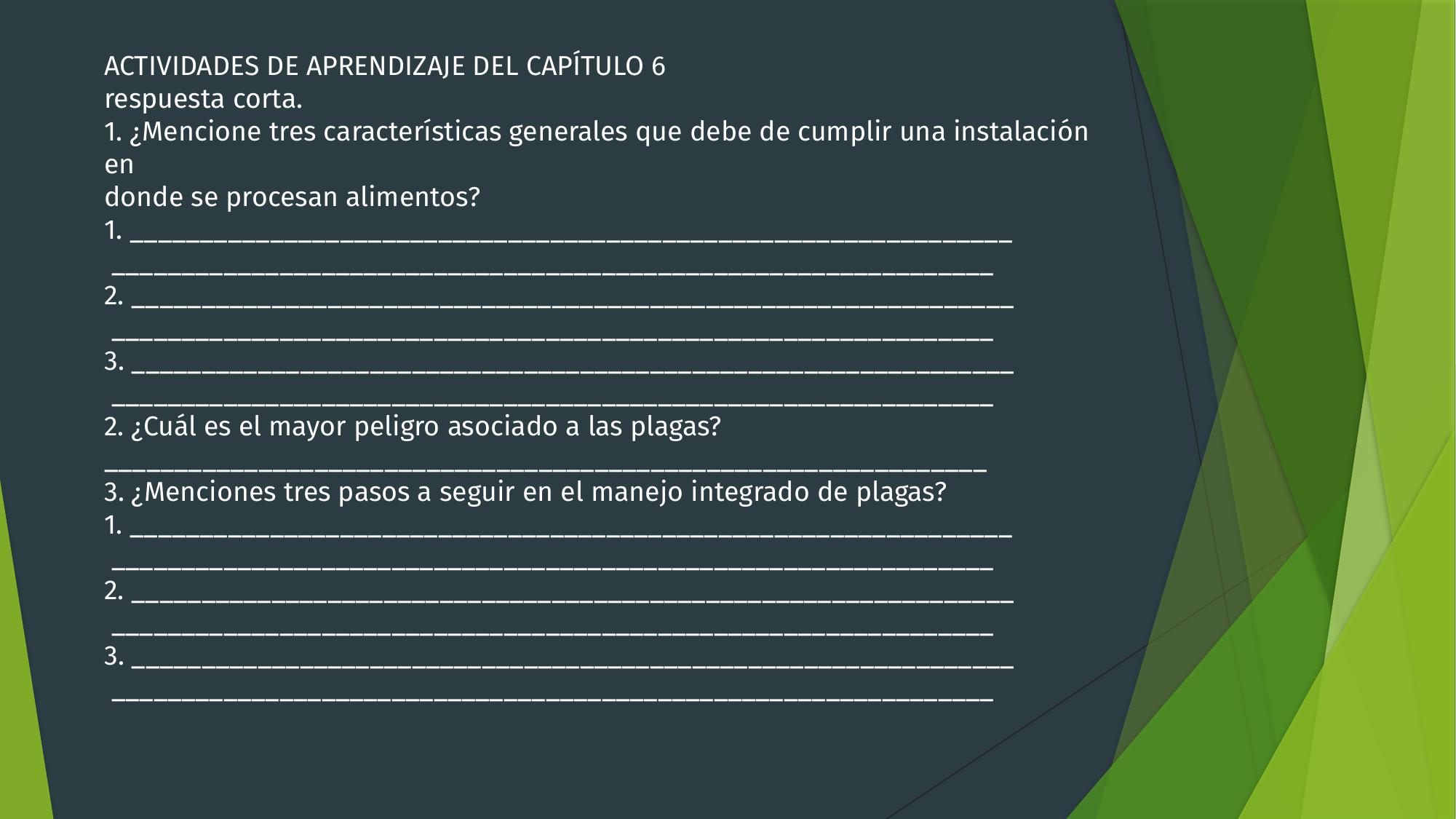

ACTIVIDADES DE APRENDIZAJE DEL CAPÍTULO 6
respuesta corta.
1. ¿Mencione tres características generales que debe de cumplir una instalación en
donde se procesan alimentos?
1. _______________________________________________________________
 _______________________________________________________________
2. _______________________________________________________________
 _______________________________________________________________
3. _______________________________________________________________
 _______________________________________________________________
2. ¿Cuál es el mayor peligro asociado a las plagas?
_______________________________________________________________
3. ¿Menciones tres pasos a seguir en el manejo integrado de plagas?
1. _______________________________________________________________
 _______________________________________________________________
2. _______________________________________________________________
 _______________________________________________________________
3. _______________________________________________________________
 _______________________________________________________________